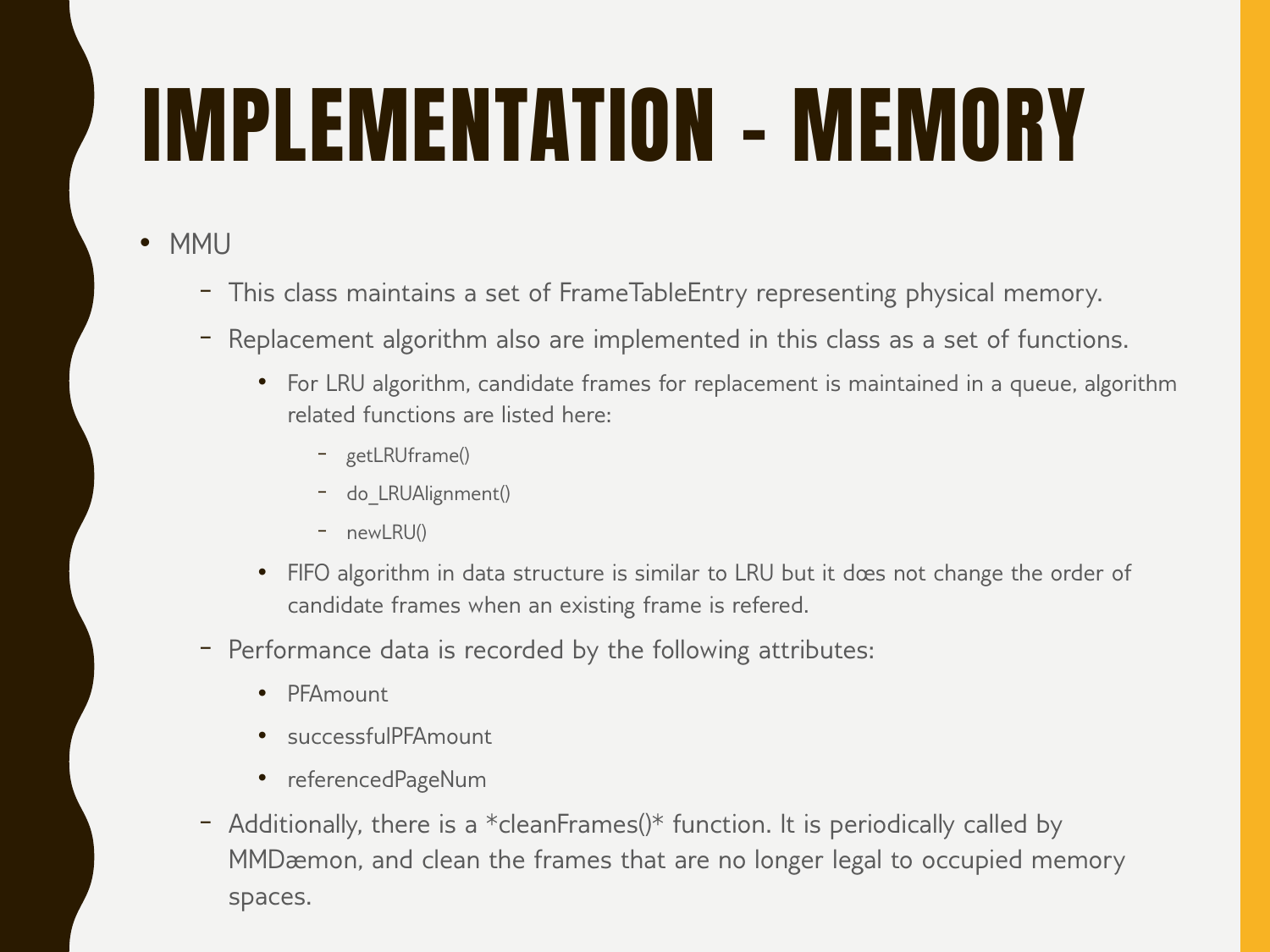

# Implementation – Memory
MMU
This class maintains a set of FrameTableEntry representing physical memory.
Replacement algorithm also are implemented in this class as a set of functions.
For LRU algorithm, candidate frames for replacement is maintained in a queue, algorithm related functions are listed here:
getLRUframe()
do_LRUAlignment()
newLRU()
FIFO algorithm in data structure is similar to LRU but it does not change the order of candidate frames when an existing frame is refered.
Performance data is recorded by the following attributes:
PFAmount
successfulPFAmount
referencedPageNum
Additionally, there is a *cleanFrames()* function. It is periodically called by MMDaemon, and clean the frames that are no longer legal to occupied memory spaces.